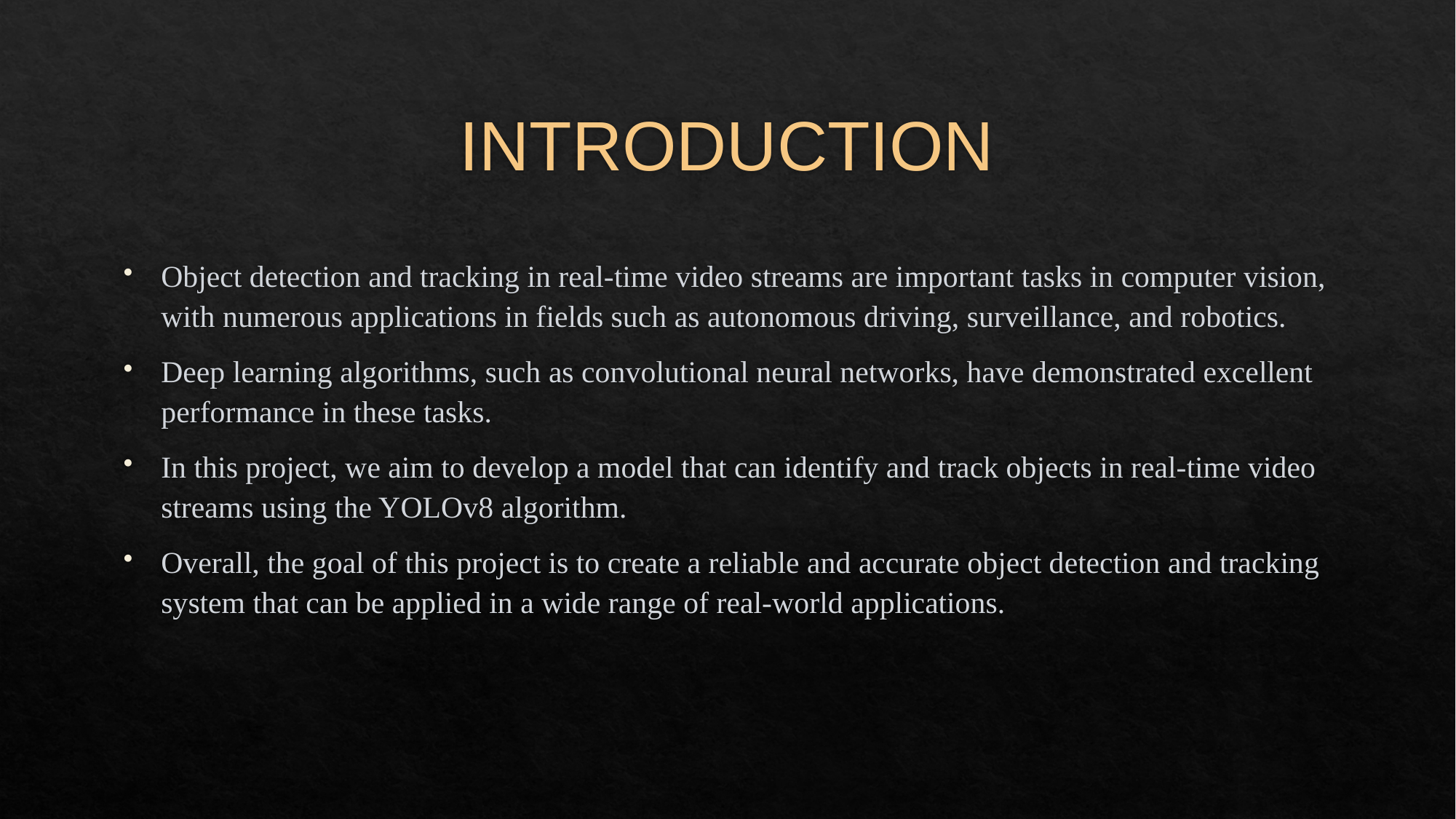

# INTRODUCTION
Object detection and tracking in real-time video streams are important tasks in computer vision, with numerous applications in fields such as autonomous driving, surveillance, and robotics.
Deep learning algorithms, such as convolutional neural networks, have demonstrated excellent performance in these tasks.
In this project, we aim to develop a model that can identify and track objects in real-time video streams using the YOLOv8 algorithm.
Overall, the goal of this project is to create a reliable and accurate object detection and tracking system that can be applied in a wide range of real-world applications.